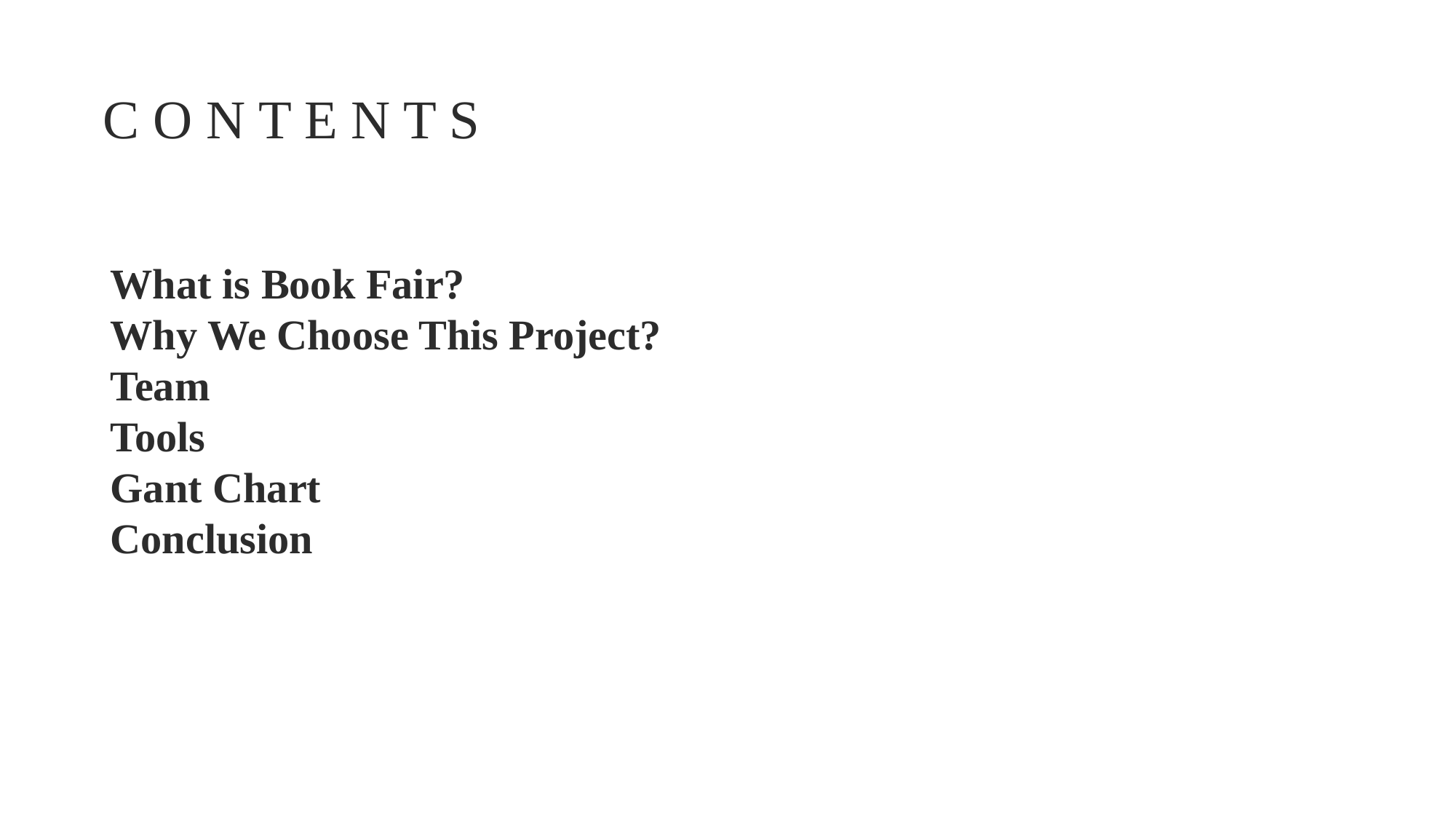

C O N T E N T S
What is Book Fair?
Why We Choose This Project?
Team
Tools
Gant Chart
Conclusion